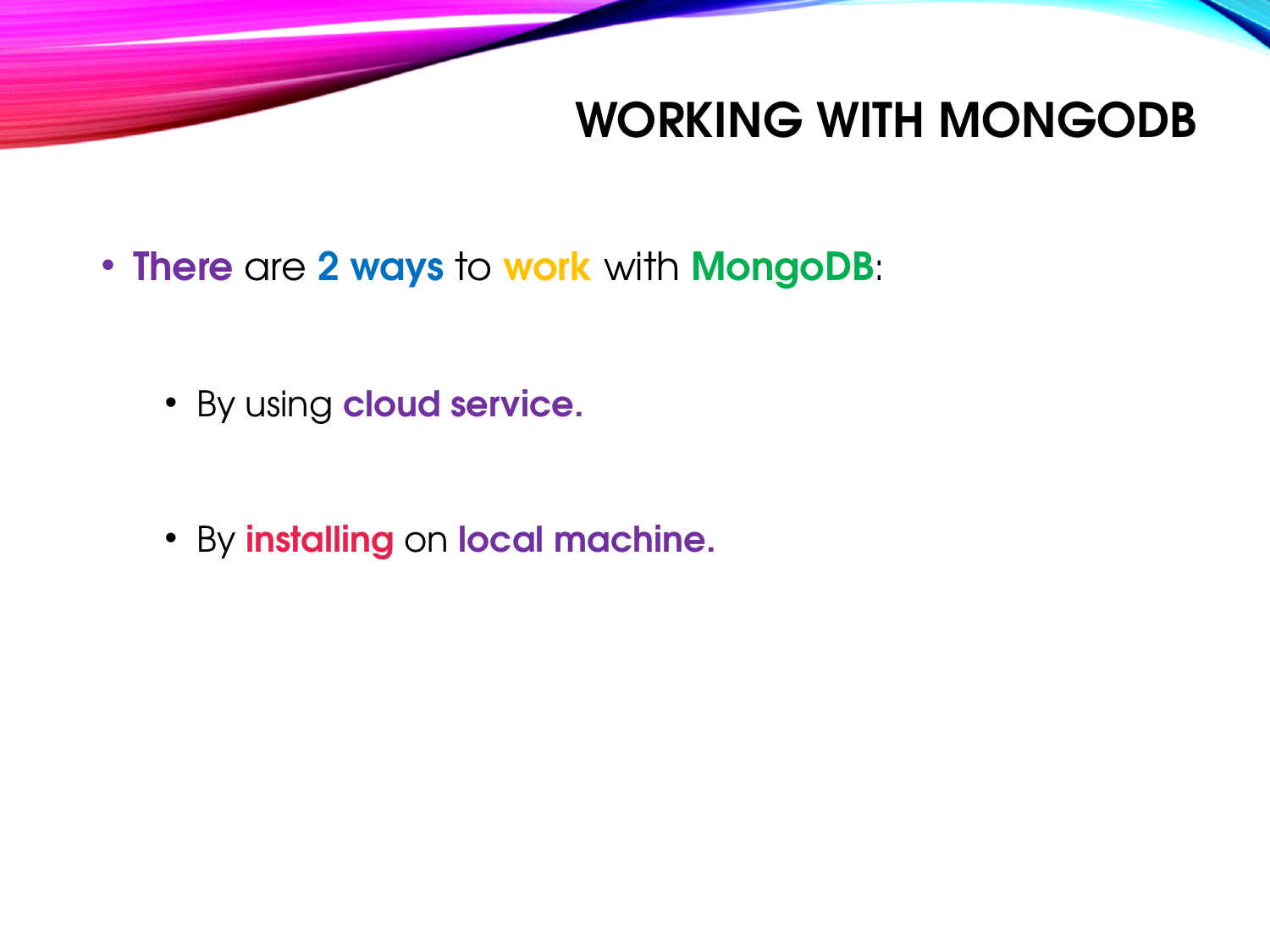

# Working with Mongodb
There are 2 ways to work with MongoDB:

By using cloud service.

By installing on local machine.